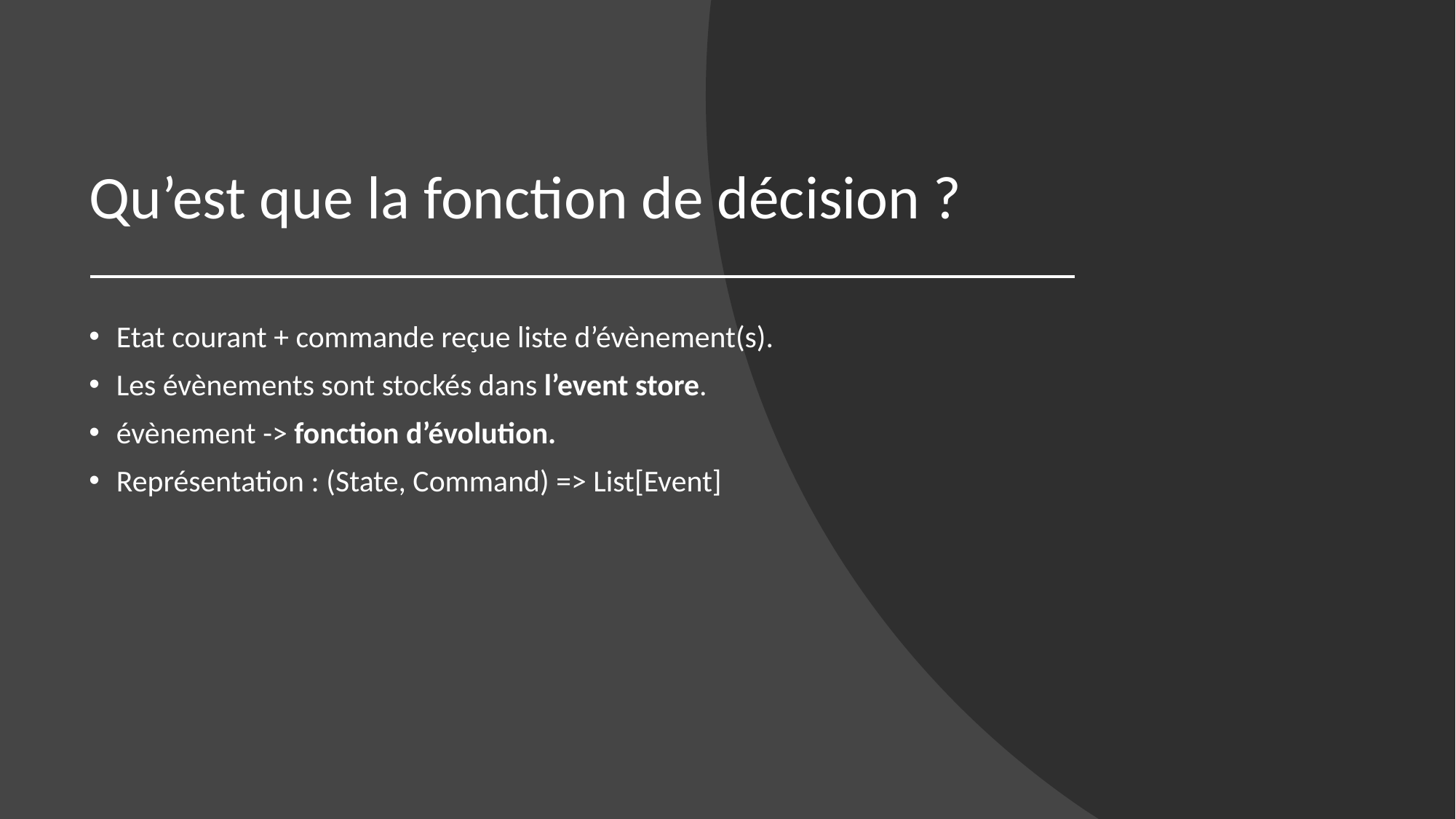

# Qu’est que la fonction de décision ?
Etat courant + commande reçue liste d’évènement(s).
Les évènements sont stockés dans l’event store.
évènement -> fonction d’évolution.
Représentation : (State, Command) => List[Event]